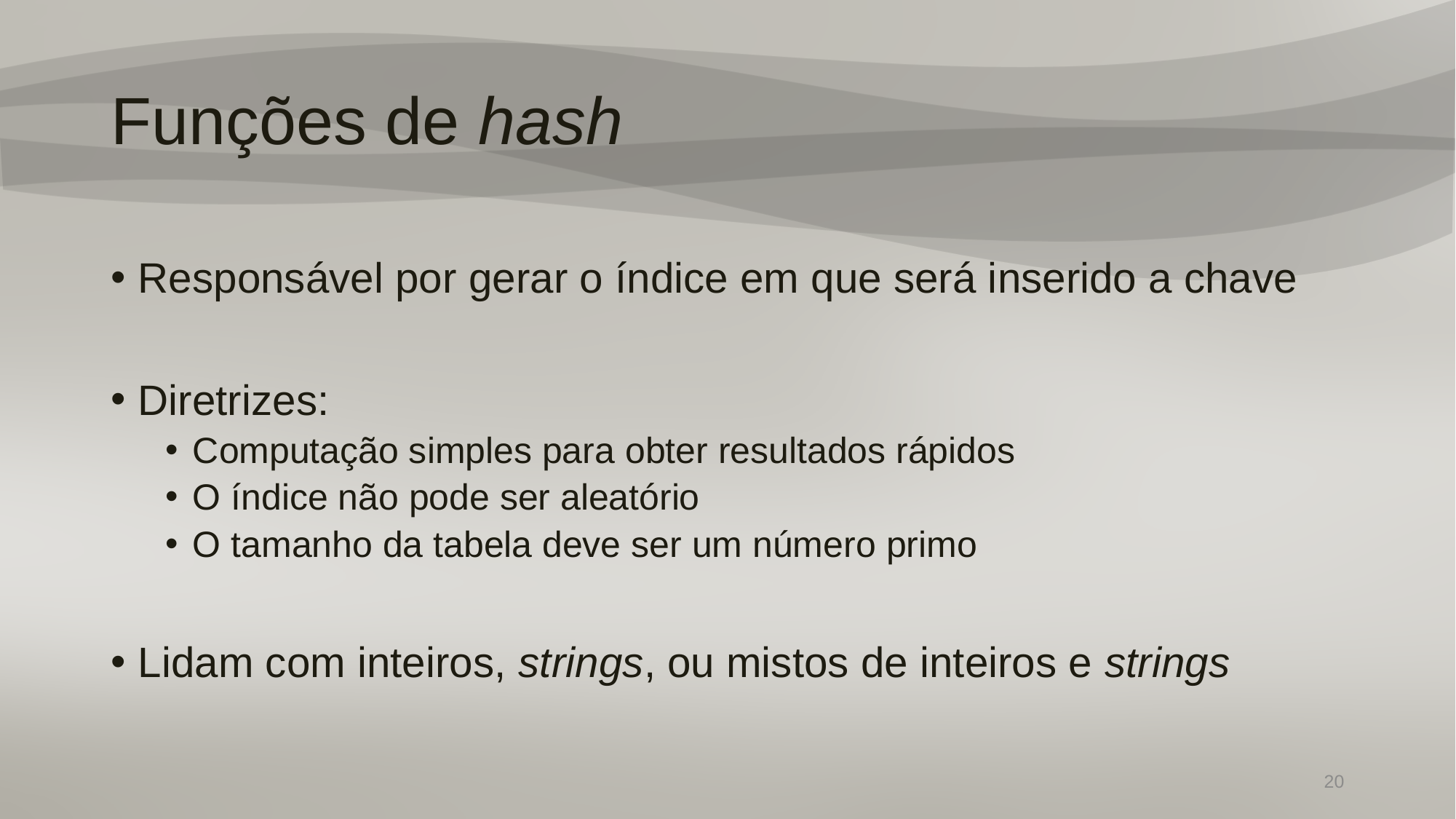

# Funções de hash
Responsável por gerar o índice em que será inserido a chave

Diretrizes:
Computação simples para obter resultados rápidos
O índice não pode ser aleatório
O tamanho da tabela deve ser um número primo

Lidam com inteiros, strings, ou mistos de inteiros e strings
20